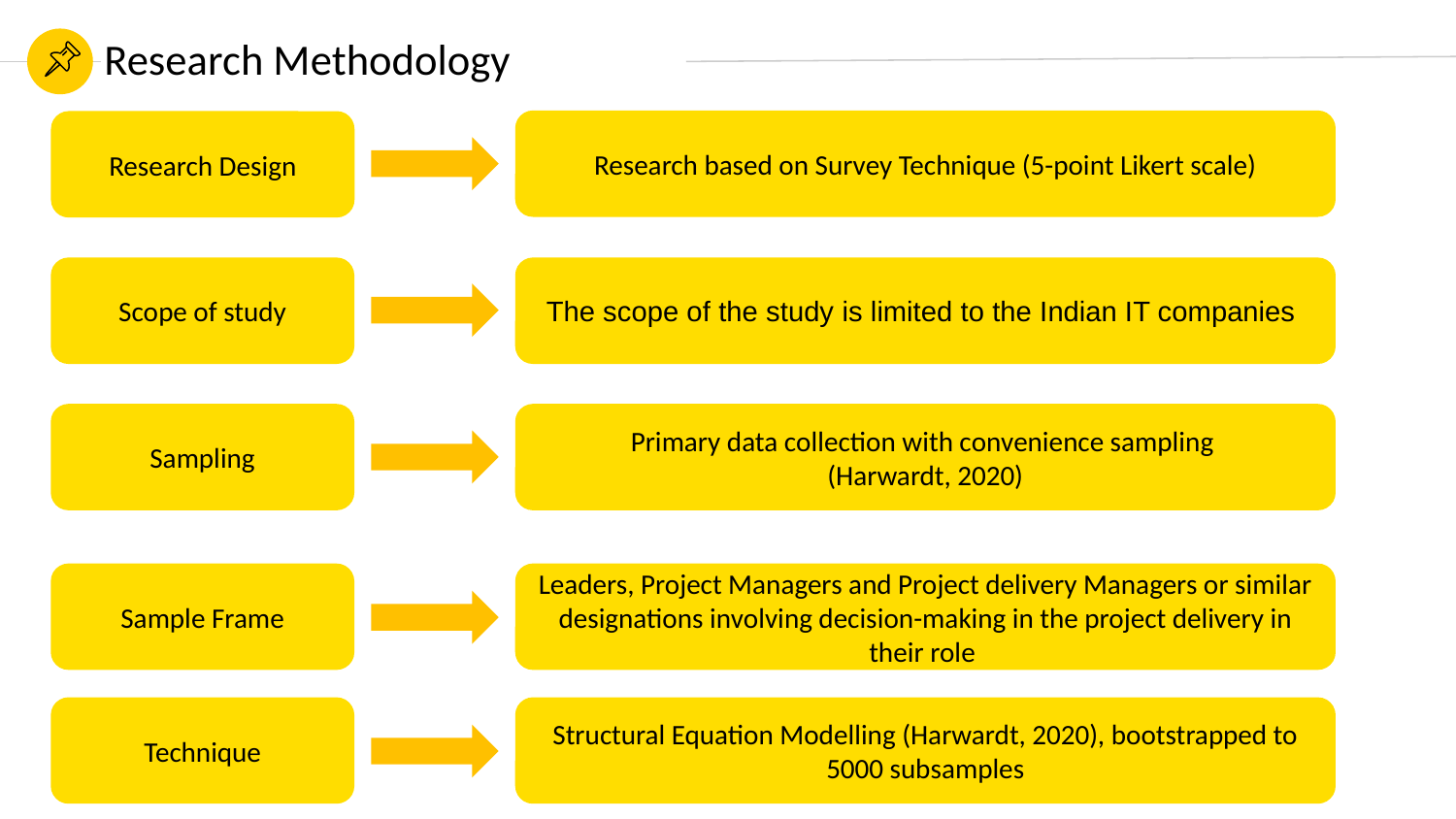

# Research Methodology

Research based on Survey Technique (5-point Likert scale)
Research Design

Scope of study
The scope of the study is limited to the Indian IT companies

Sampling
Primary data collection with convenience sampling
(Harwardt, 2020)

Sample Frame
Leaders, Project Managers and Project delivery Managers or similar designations involving decision-making in the project delivery in their role

Technique
Structural Equation Modelling (Harwardt, 2020), bootstrapped to 5000 subsamples